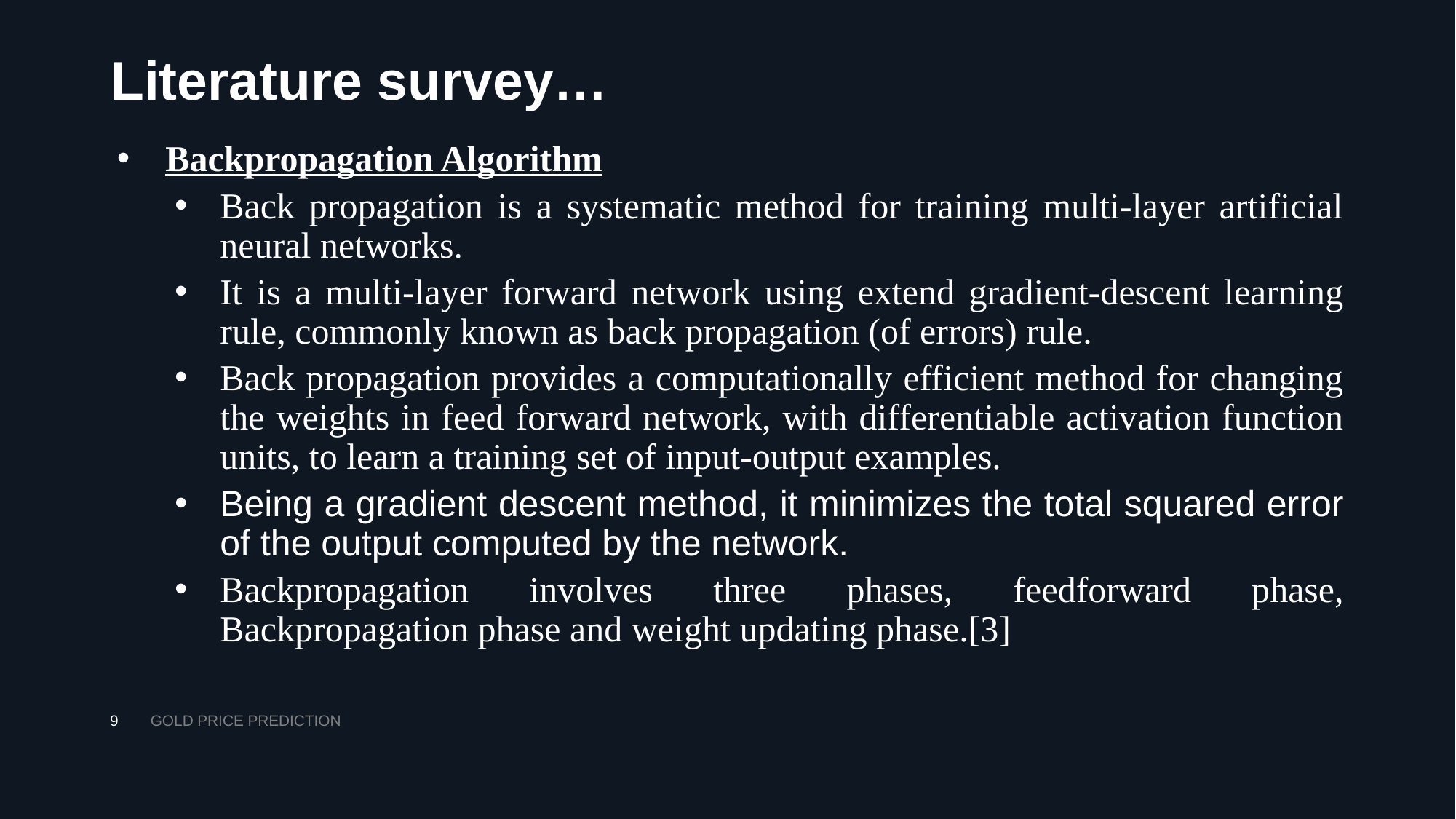

# Literature survey…
Backpropagation Algorithm
Back propagation is a systematic method for training multi-layer artificial neural networks.
It is a multi-layer forward network using extend gradient-descent learning rule, commonly known as back propagation (of errors) rule.
Back propagation provides a computationally efficient method for changing the weights in feed forward network, with differentiable activation function units, to learn a training set of input-output examples.
Being a gradient descent method, it minimizes the total squared error of the output computed by the network.
Backpropagation involves three phases, feedforward phase, Backpropagation phase and weight updating phase.[3]
GOLD PRICE PREDICTION
9